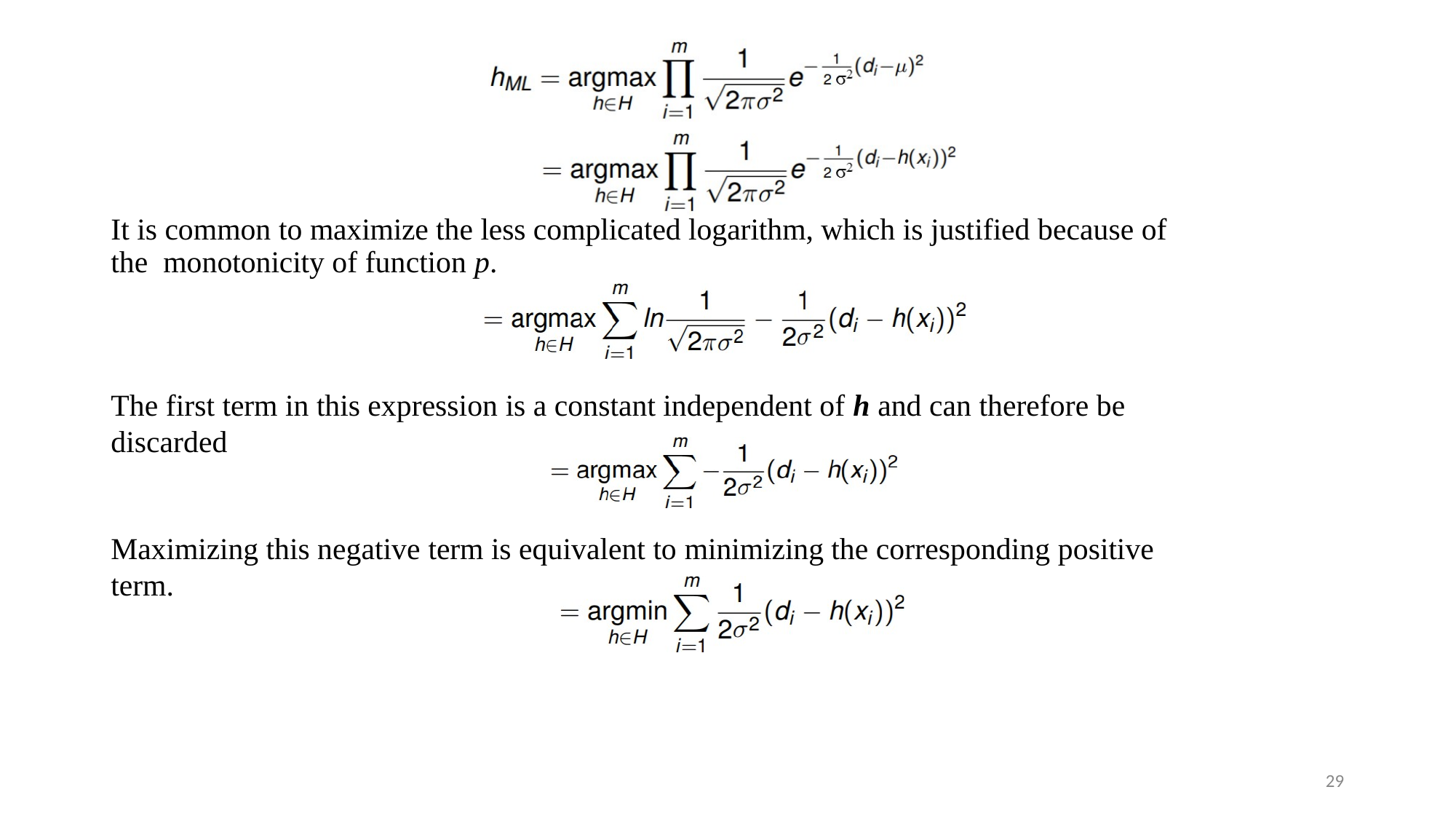

# It is common to maximize the less complicated logarithm, which is justified because of the  monotonicity of function p.

The first term in this expression is a constant independent of h and can therefore be discarded

Maximizing this negative term is equivalent to minimizing the corresponding positive term.

29